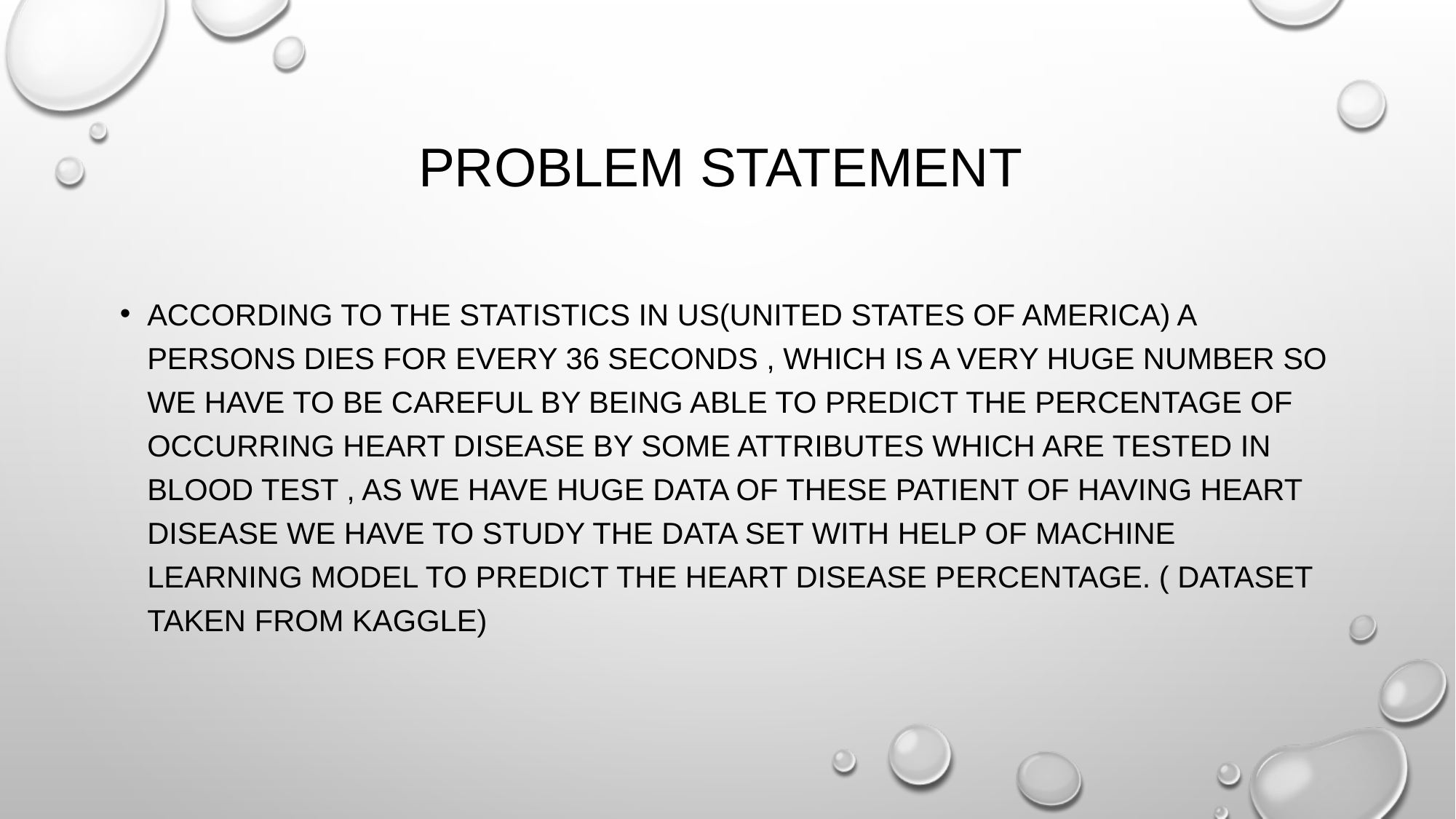

# Problem statement
According to the statistics in US(united states of America) a persons dies for every 36 seconds , which is a very huge number so we have to be careful by being able to predict the percentage of occurring heart disease by some attributes which are tested in blood test , as we have huge data of these patient of having heart disease we have to study the data set with help of machine learning model to predict the heart disease percentage. ( dataset taken from Kaggle)